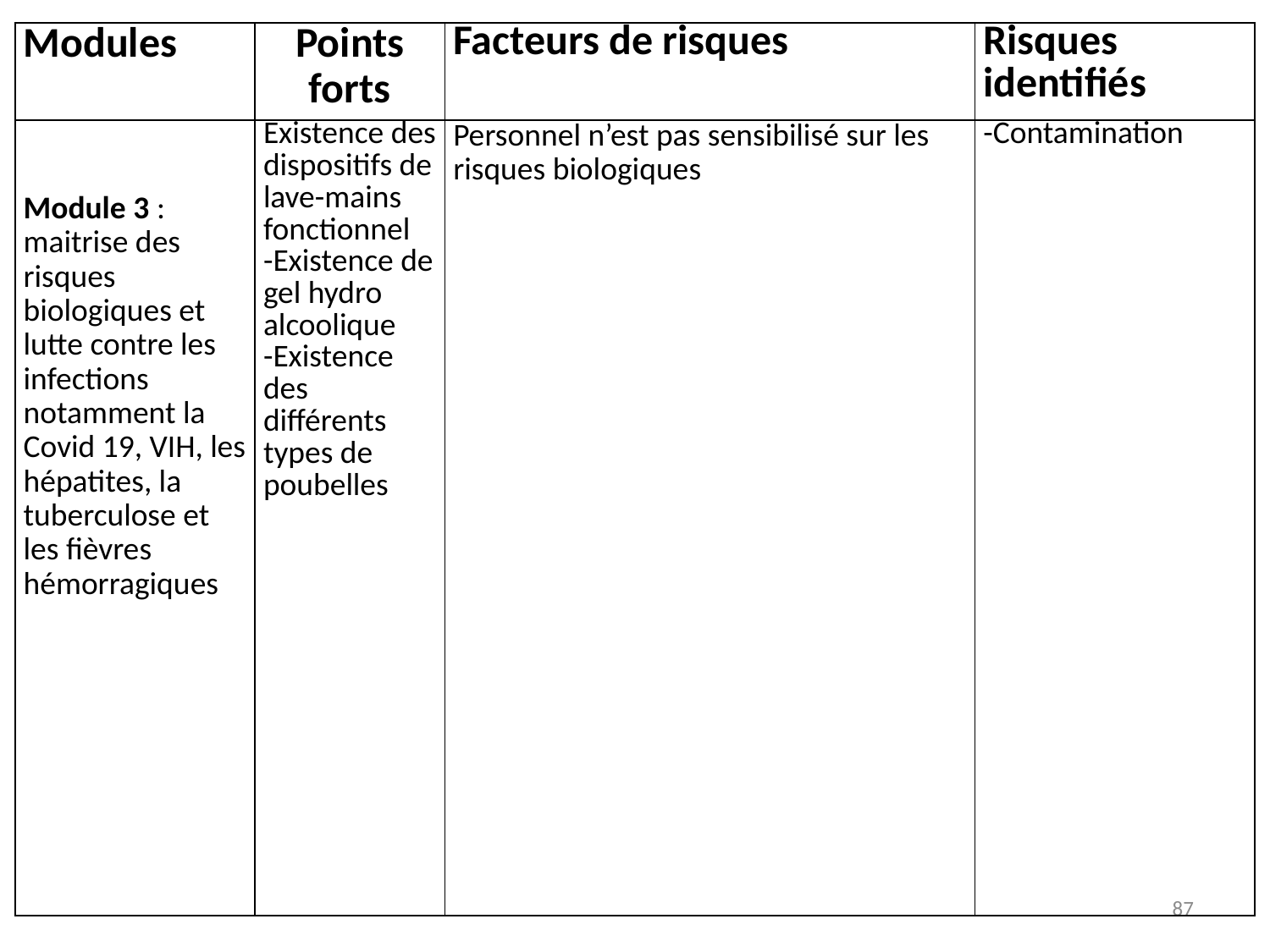

| Modules | Points forts | Facteurs de risques | Risques identifiés |
| --- | --- | --- | --- |
| Module 3 : maitrise des risques biologiques et lutte contre les infections notamment la Covid 19, VIH, les hépatites, la tuberculose et les fièvres hémorragiques | Existence des dispositifs de lave-mains fonctionnel -Existence de gel hydro alcoolique -Existence des différents types de poubelles | Personnel n’est pas sensibilisé sur les risques biologiques | -Contamination |
87